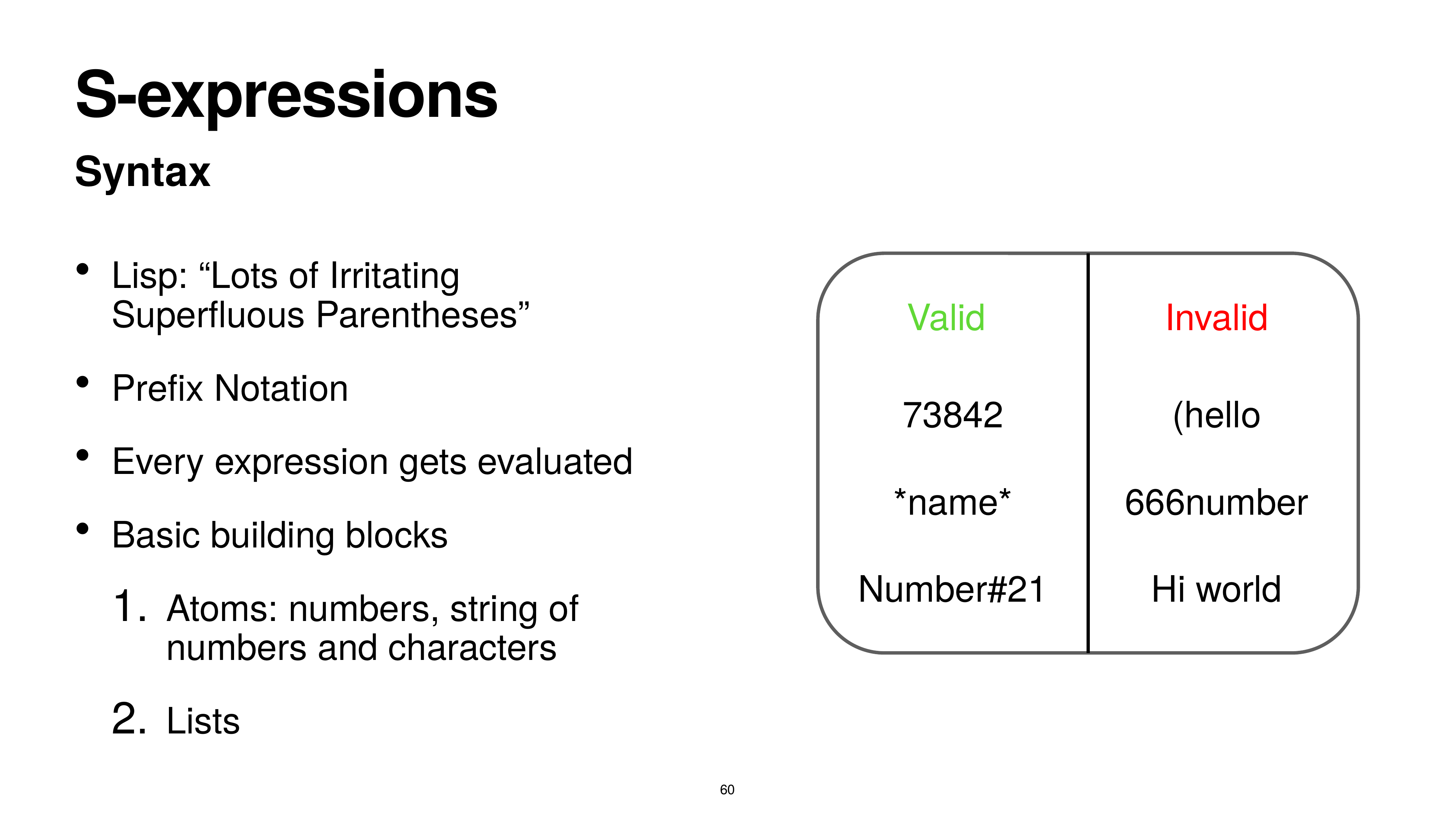

# S-expressions
Syntax

Lisp: “Lots of Irritating Superfluous Parentheses”
Prefix Notation
Every expression gets evaluated
Basic building blocks
Atoms: numbers, string of numbers and characters
Lists
Valid
Invalid
73842

*name*

Number#21
(hello

666number

Hi world
60